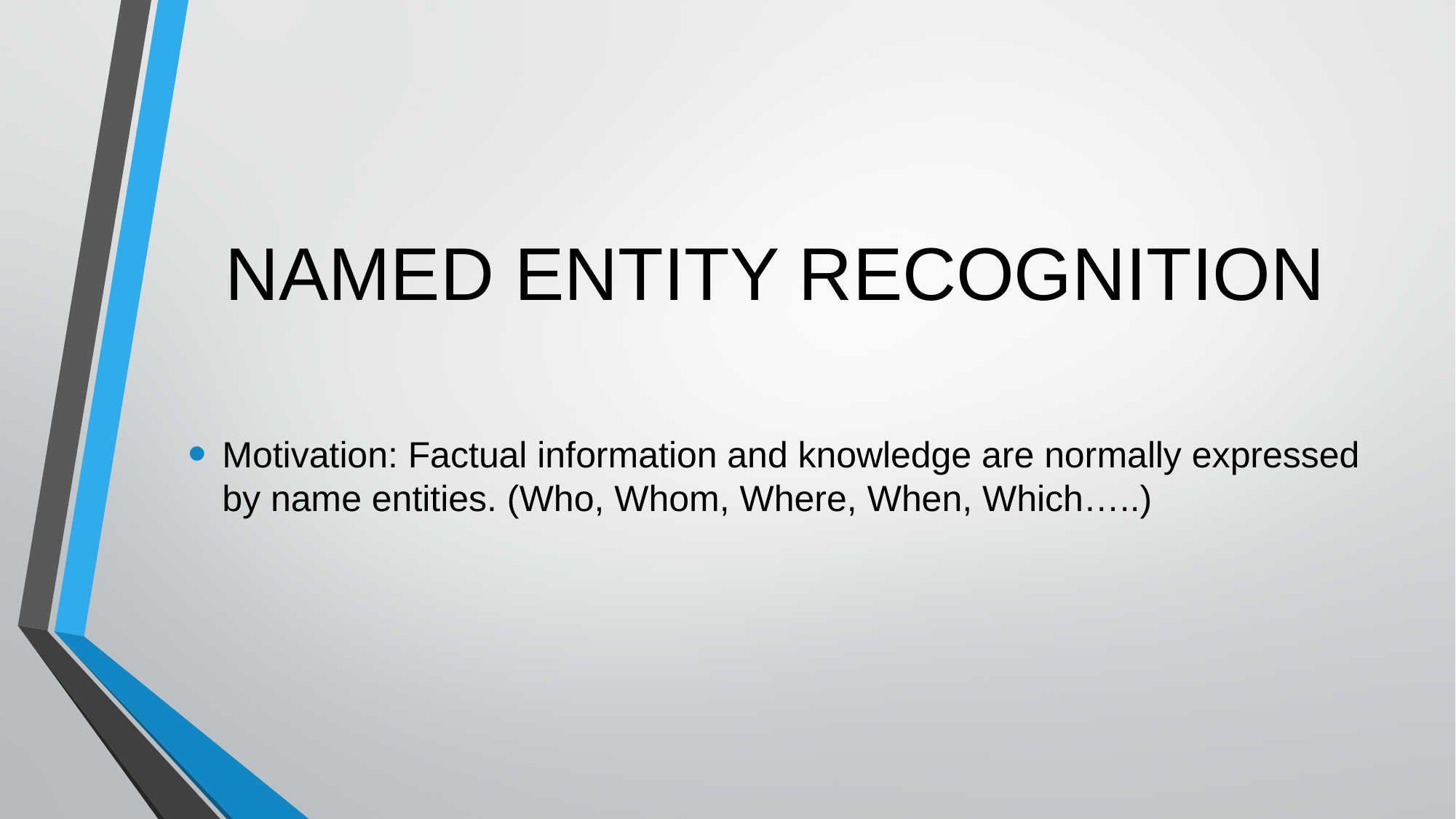

# NAMED ENTITY RECOGNITION
Motivation: Factual information and knowledge are normally expressed by name entities. (Who, Whom, Where, When, Which…..)